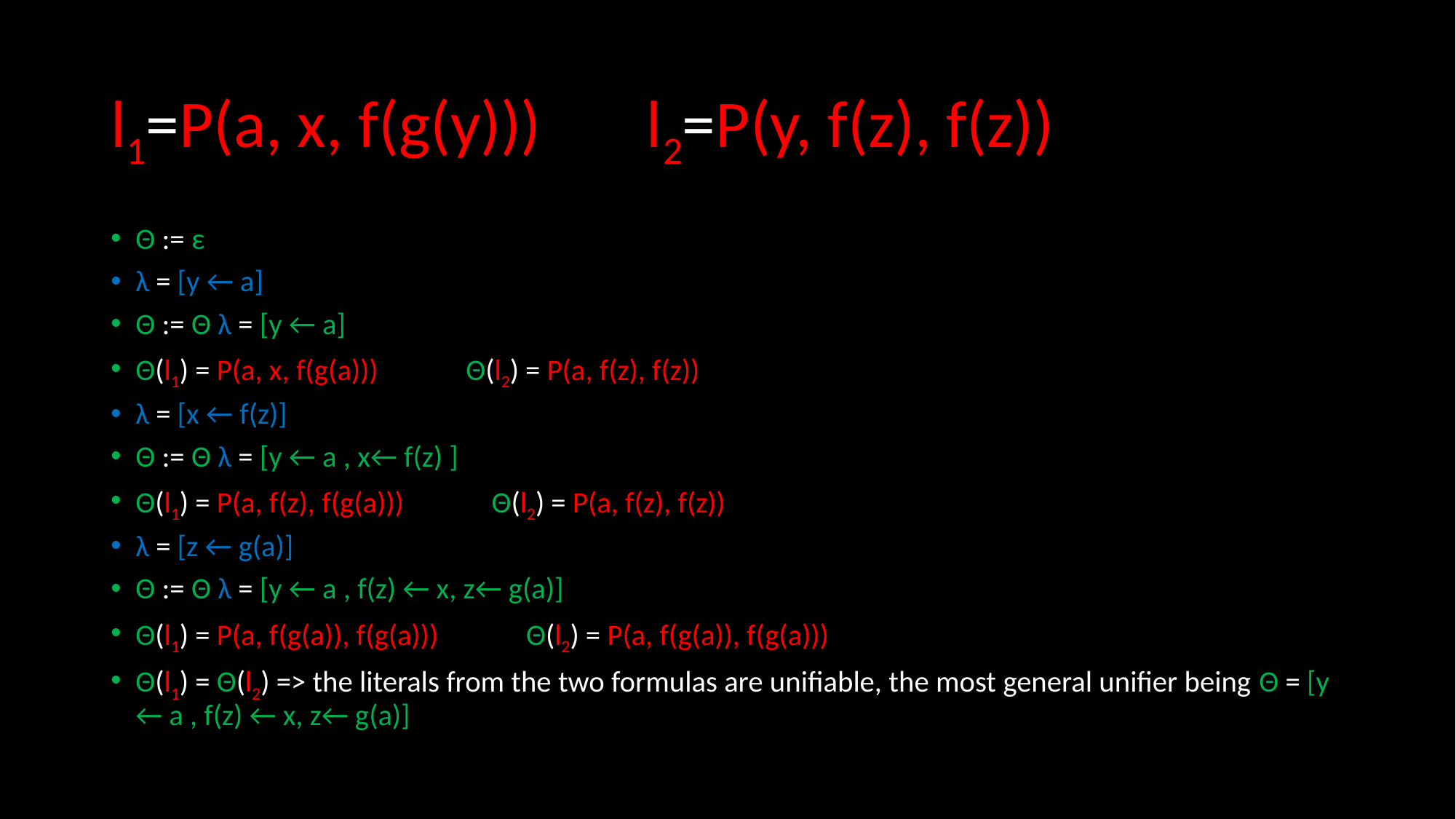

# l1=P(a, x, f(g(y)))       l2=P(y, f(z), f(z))
Θ := ε
λ = [y ← a]
Θ := Θ λ = [y ← a]
Θ(l1) = P(a, x, f(g(a)))             Θ(l2) = P(a, f(z), f(z))
λ = [x ← f(z)]
Θ := Θ λ = [y ← a , x← f(z) ]
Θ(l1) = P(a, f(z), f(g(a)))             Θ(l2) = P(a, f(z), f(z))
λ = [z ← g(a)]
Θ := Θ λ = [y ← a , f(z) ← x, z← g(a)]
Θ(l1) = P(a, f(g(a)), f(g(a)))             Θ(l2) = P(a, f(g(a)), f(g(a)))
Θ(l1) = Θ(l2) => the literals from the two formulas are unifiable, the most general unifier being Θ = [y ← a , f(z) ← x, z← g(a)]